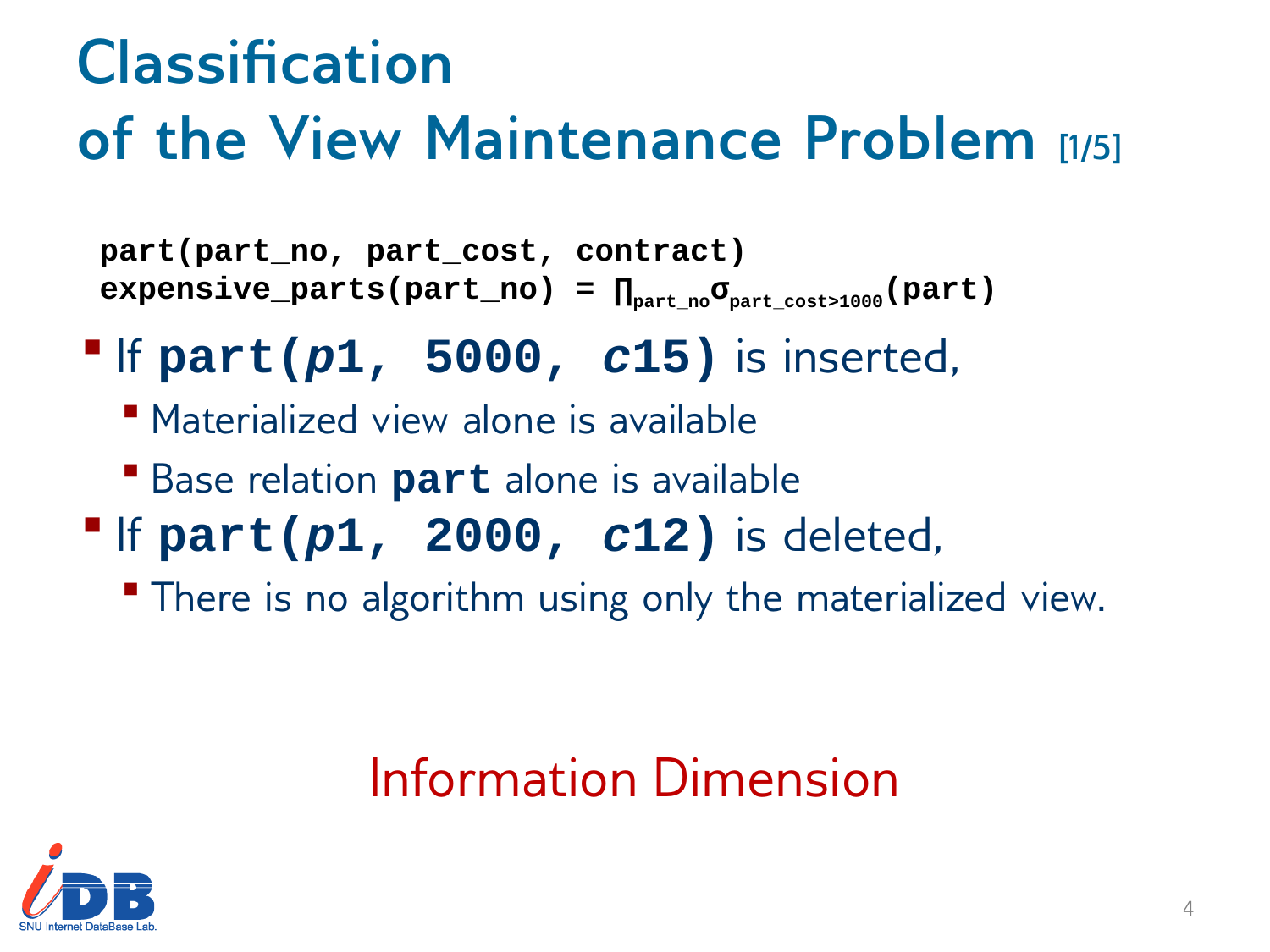

# Classification of the View Maintenance Problem [1/5]
part(part_no, part_cost, contract)
expensive_parts(part_no) = ∏part_noσpart_cost>1000(part)
If part(p1, 5000, c15) is inserted,
Materialized view alone is available
Base relation part alone is available
If part(p1, 2000, c12) is deleted,
There is no algorithm using only the materialized view.
Information Dimension
4